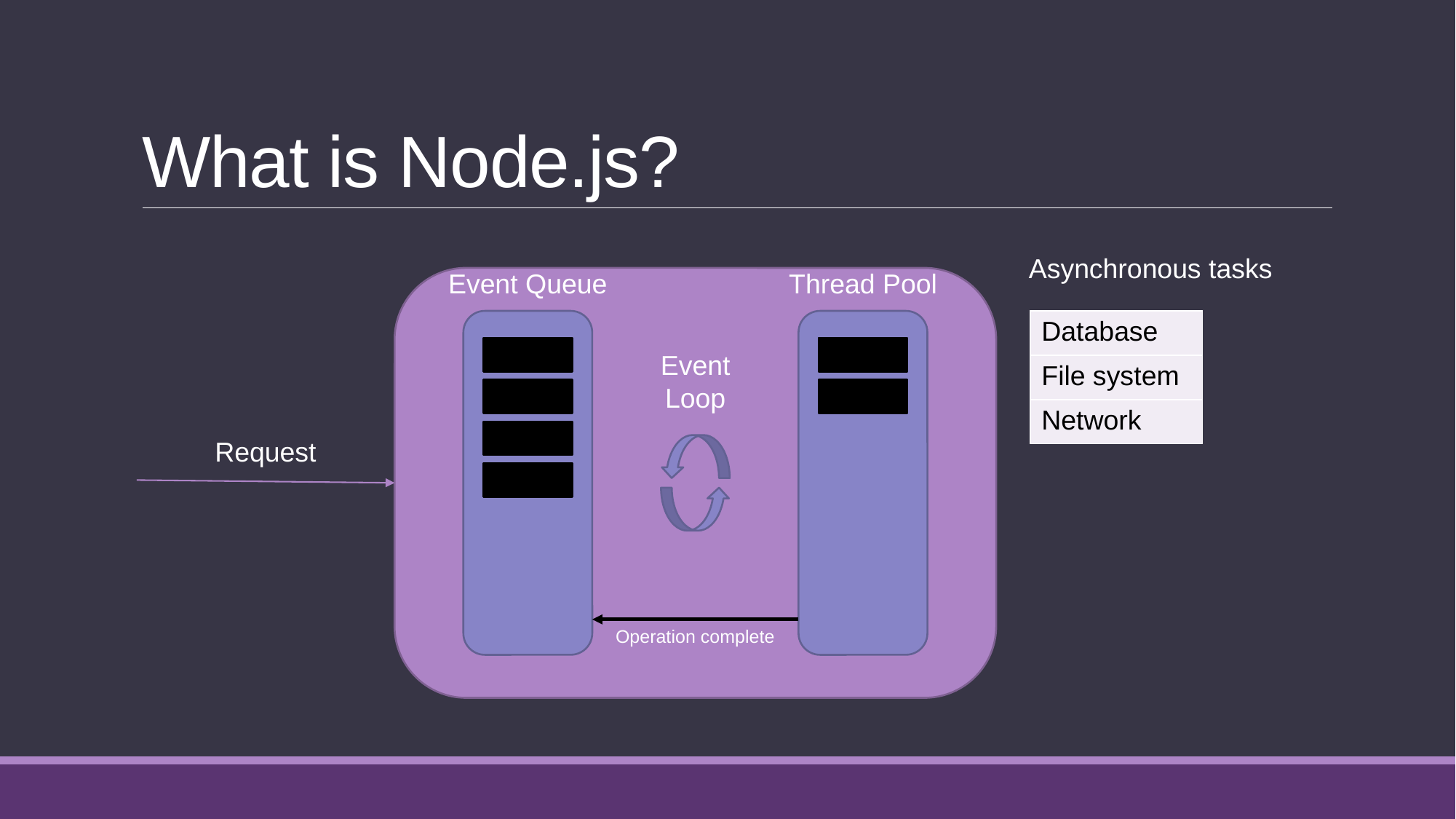

# What is Node.js?
Asynchronous tasks
Event Queue
Thread Pool

| Database |
| --- |
| File system |
| Network |

Event
Loop
Request

Operation complete